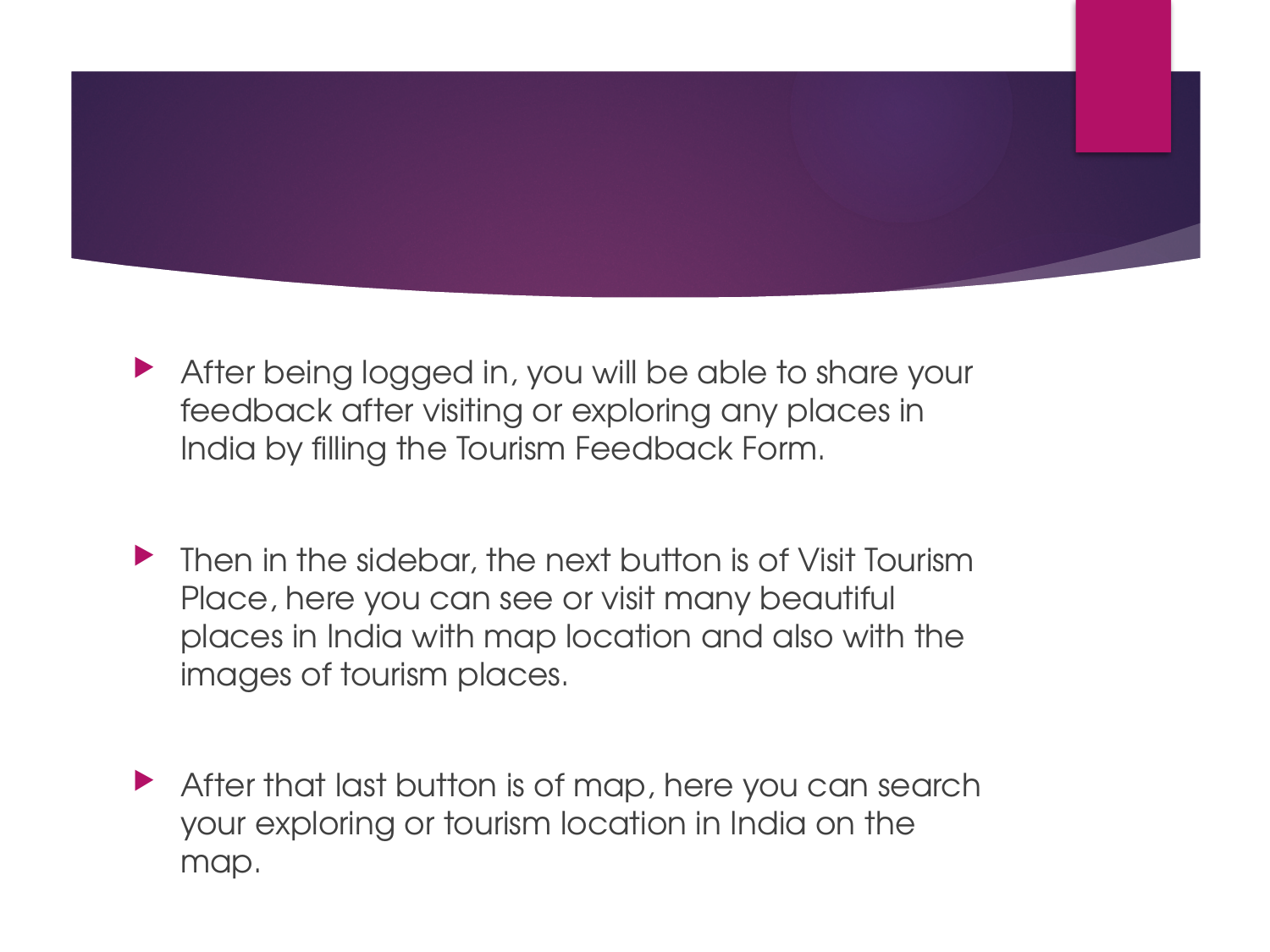

#
After being logged in, you will be able to share your feedback after visiting or exploring any places in India by filling the Tourism Feedback Form.

Then in the sidebar, the next button is of Visit Tourism Place, here you can see or visit many beautiful places in India with map location and also with the images of tourism places.

After that last button is of map, here you can search your exploring or tourism location in India on the map.